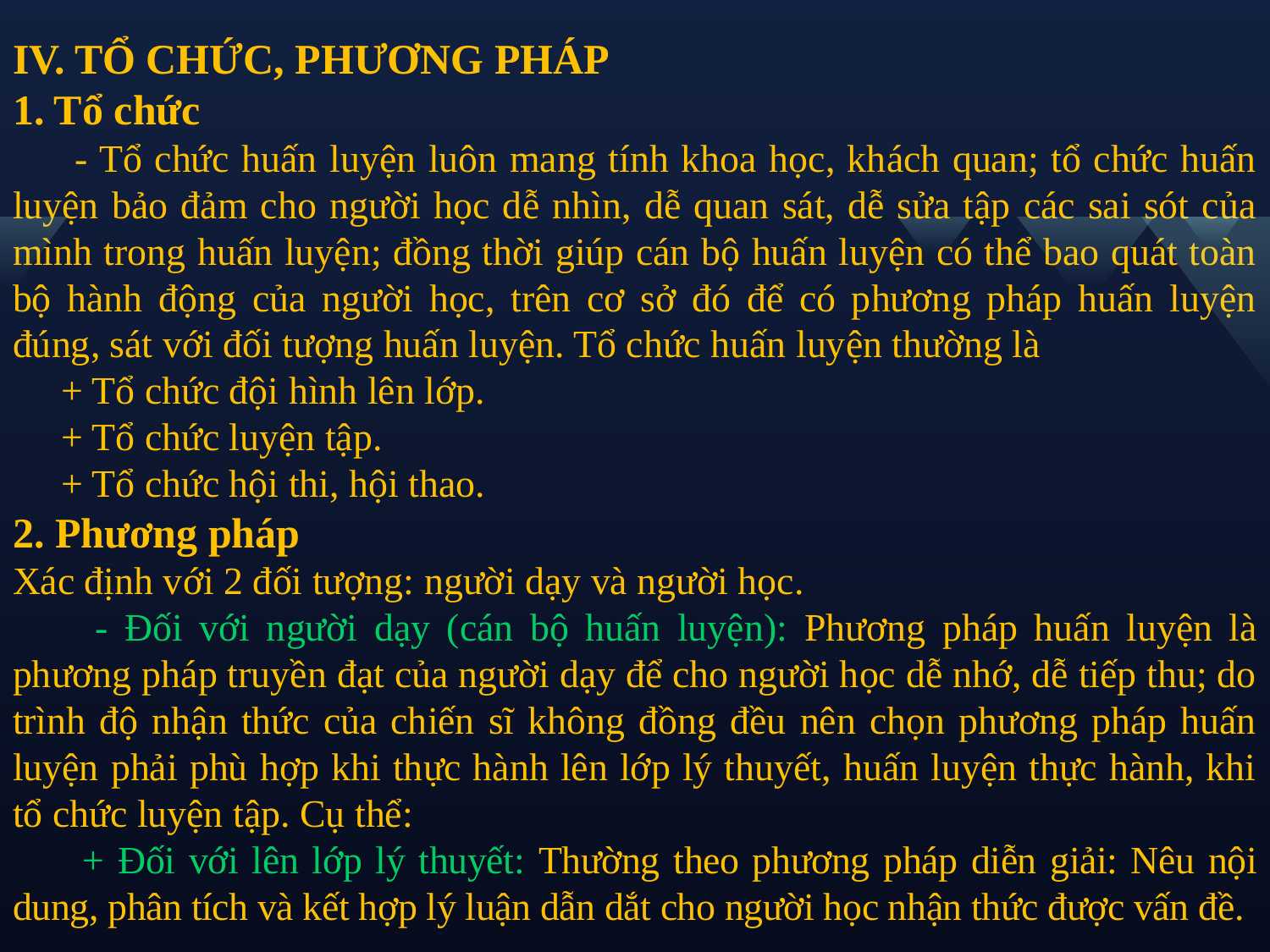

IV. TỔ CHỨC, PHƯƠNG PHÁP
1. Tổ chức
     - Tổ chức huấn luyện luôn mang tính khoa học, khách quan; tổ chức huấn luyện bảo đảm cho người học dễ nhìn, dễ quan sát, dễ sửa tập các sai sót của mình trong huấn luyện; đồng thời giúp cán bộ huấn luyện có thể bao quát toàn bộ hành động của người học, trên cơ sở đó để có phương pháp huấn luyện đúng, sát với đối tượng huấn luyện. Tổ chức huấn luyện thường là
     + Tổ chức đội hình lên lớp.
     + Tổ chức luyện tập.
     + Tổ chức hội thi, hội thao.
2. Phương pháp
Xác định với 2 đối tượng: người dạy và người học.
     - Đối với người dạy (cán bộ huấn luyện): Phương pháp huấn luyện là phương pháp truyền đạt của người dạy để cho người học dễ nhớ, dễ tiếp thu; do trình độ nhận thức của chiến sĩ không đồng đều nên chọn phương pháp huấn luyện phải phù hợp khi thực hành lên lớp lý thuyết, huấn luyện thực hành, khi tổ chức luyện tập. Cụ thể:
     + Đối với lên lớp lý thuyết: Thường theo phương pháp diễn giải: Nêu nội dung, phân tích và kết hợp lý luận dẫn dắt cho người học nhận thức được vấn đề.